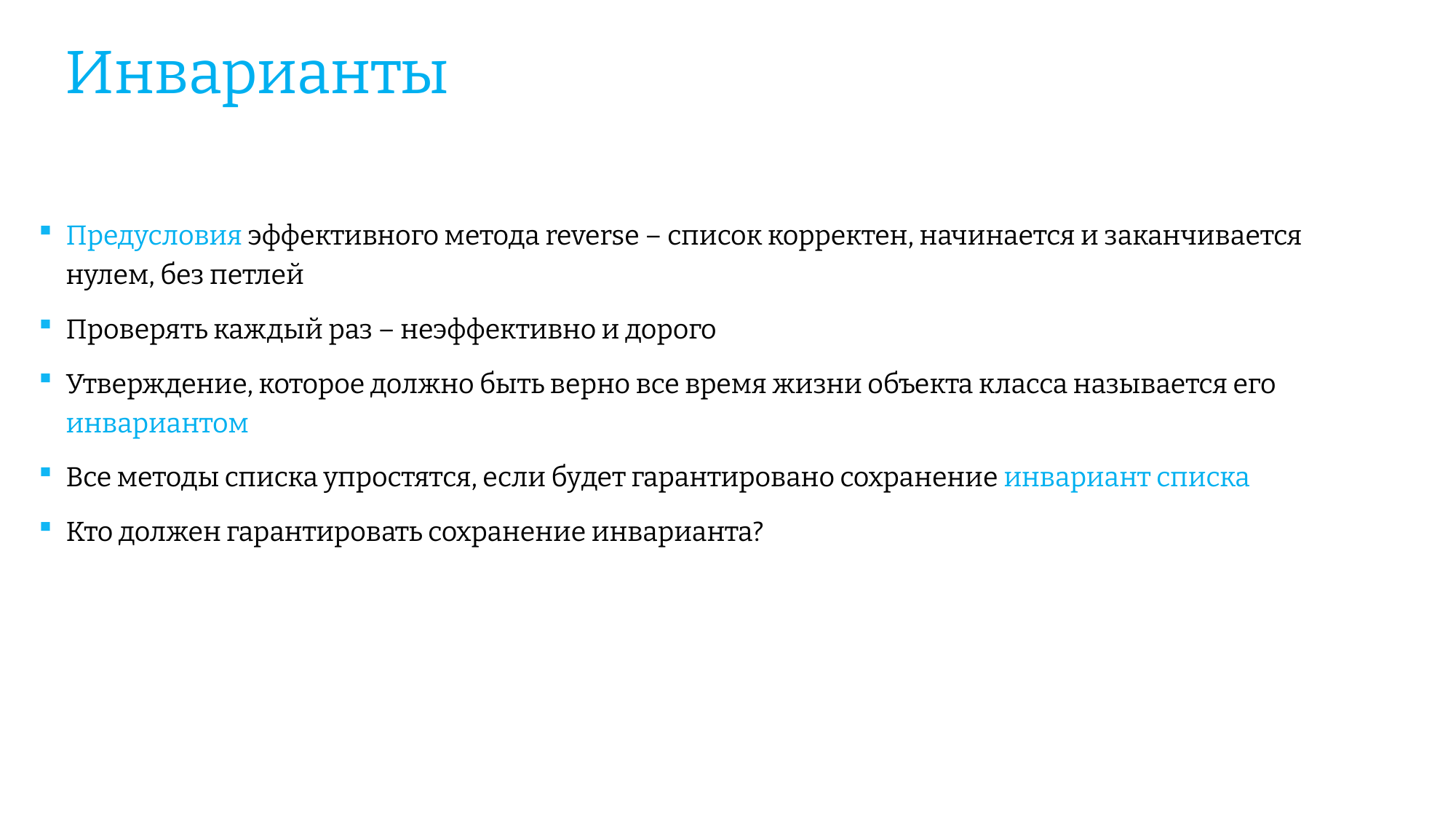

Инварианты

Предусловия эффективного метода reverse – список корректен, начинается и заканчивается нулем, без петлей
Проверять каждый раз – неэффективно и дорого
Утверждение, которое должно быть верно все время жизни объекта класса называется его инвариантом
Все методы списка упростятся, если будет гарантировано сохранение инвариант списка
Кто должен гарантировать сохранение инварианта?